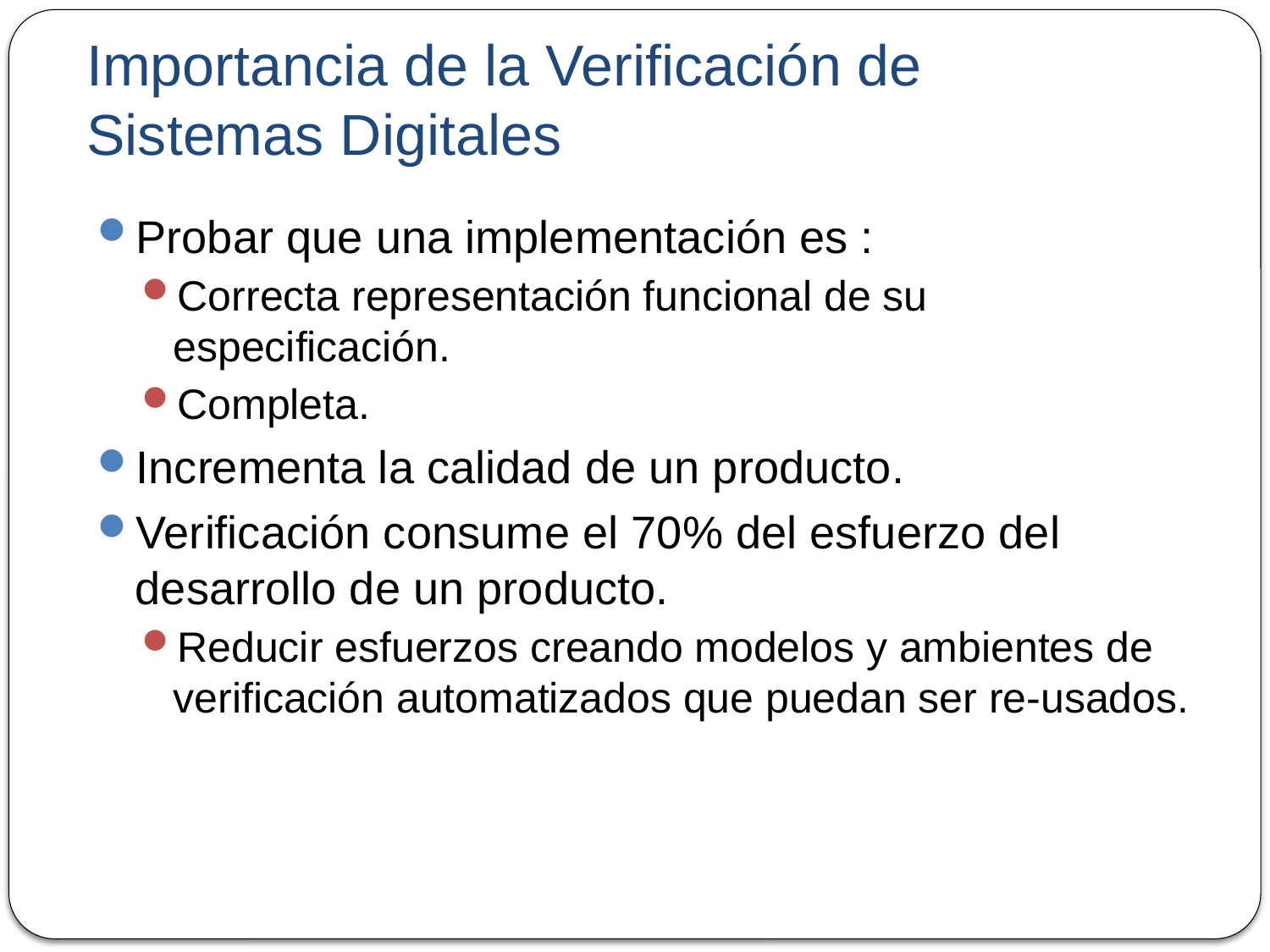

# Importancia de la Verificación de Sistemas Digitales
Probar que una implementación es :
Correcta representación funcional de su especificación.
Completa.
Incrementa la calidad de un producto.
Verificación consume el 70% del esfuerzo del desarrollo de un producto.
Reducir esfuerzos creando modelos y ambientes de verificación automatizados que puedan ser re-usados.